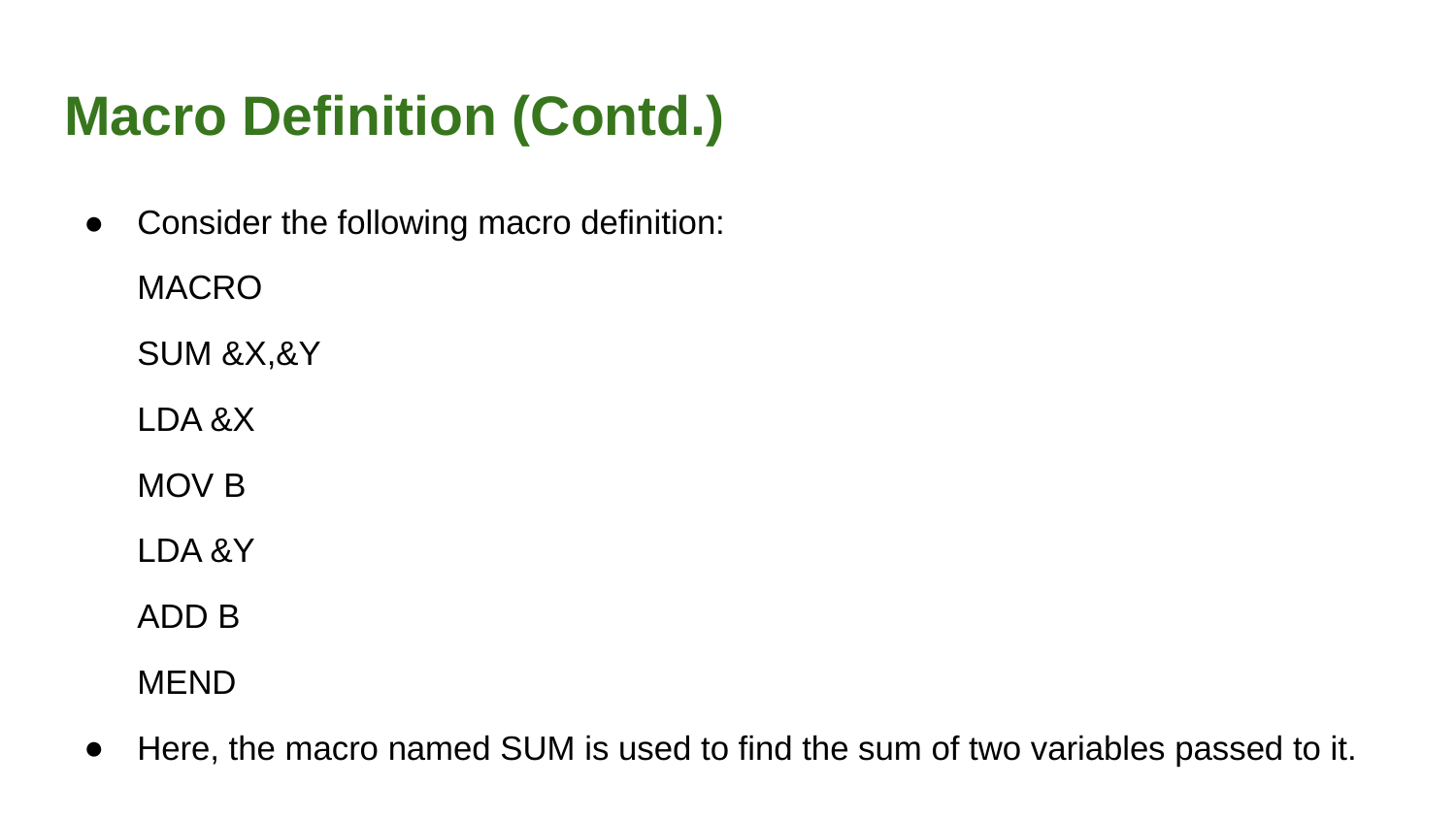

# Macro Definition (Contd.)

Consider the following macro definition:
MACRO
SUM &X,&Y
LDA &X
MOV B
LDA &Y
ADD B
MEND
Here, the macro named SUM is used to find the sum of two variables passed to it.